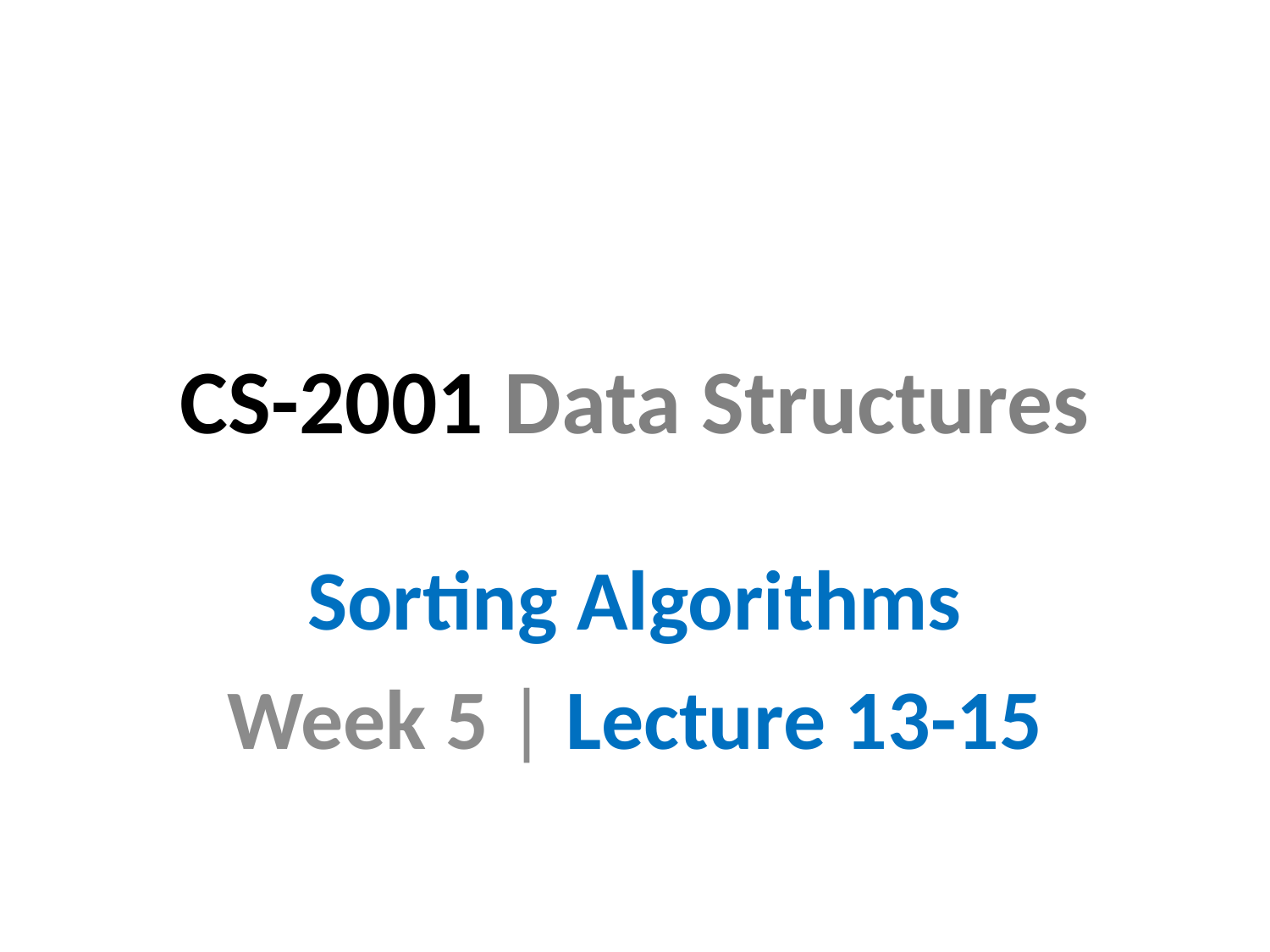

# CS-2001 Data Structures
Sorting Algorithms
Week 5 | Lecture 13-15